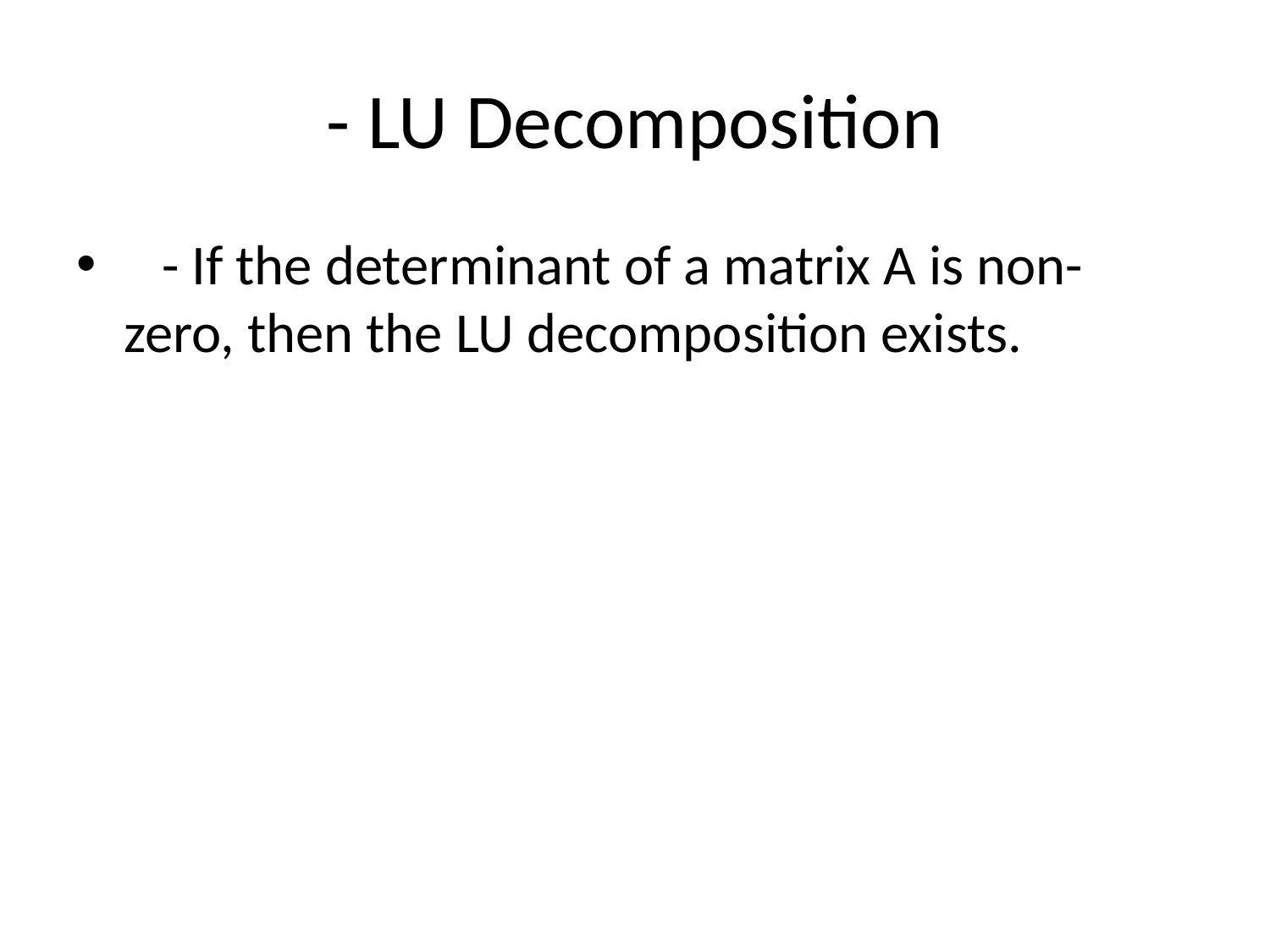

# - LU Decomposition
   - If the determinant of a matrix A is non-zero, then the LU decomposition exists.